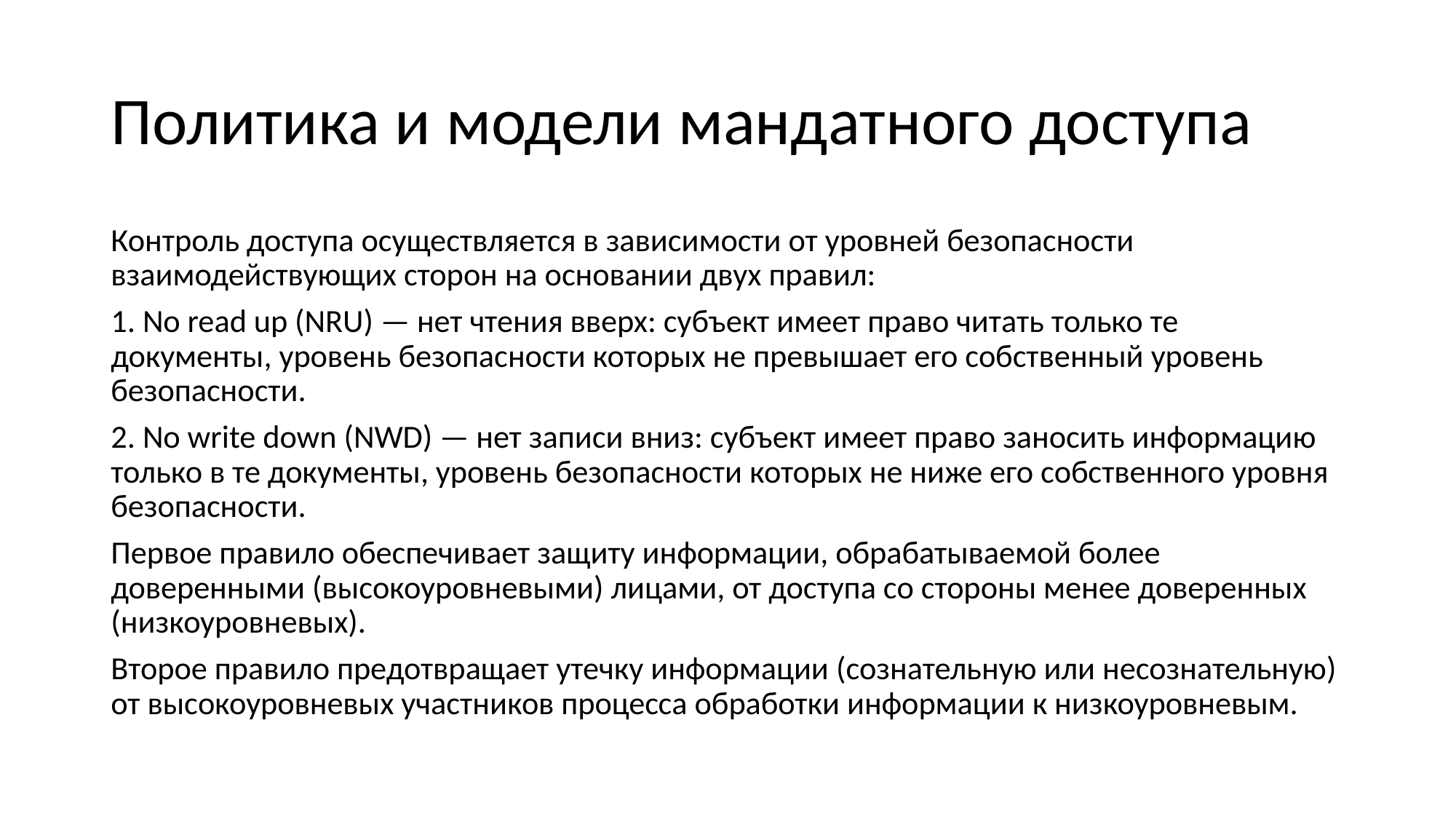

# Политика и модели мандатного доступа
Контроль доступа осуществляется в зависимости от уровней безопасности взаимодействующих сторон на основании двух правил:
1. No read up (NRU) — нет чтения вверх: субъект имеет право читать только те документы, уровень безопасности которых не превышает его собственный уровень безопасности.
2. No write down (NWD) — нет записи вниз: субъект имеет право заносить информацию только в те документы, уровень безопасности которых не ниже его собственного уровня безопасности.
Первое правило обеспечивает защиту информации, обрабатываемой более доверенными (высокоуровневыми) лицами, от доступа со стороны менее доверенных (низкоуровневых).
Второе правило предотвращает утечку информации (сознательную или несознательную) от высокоуровневых участников процесса обработки информации к низкоуровневым.